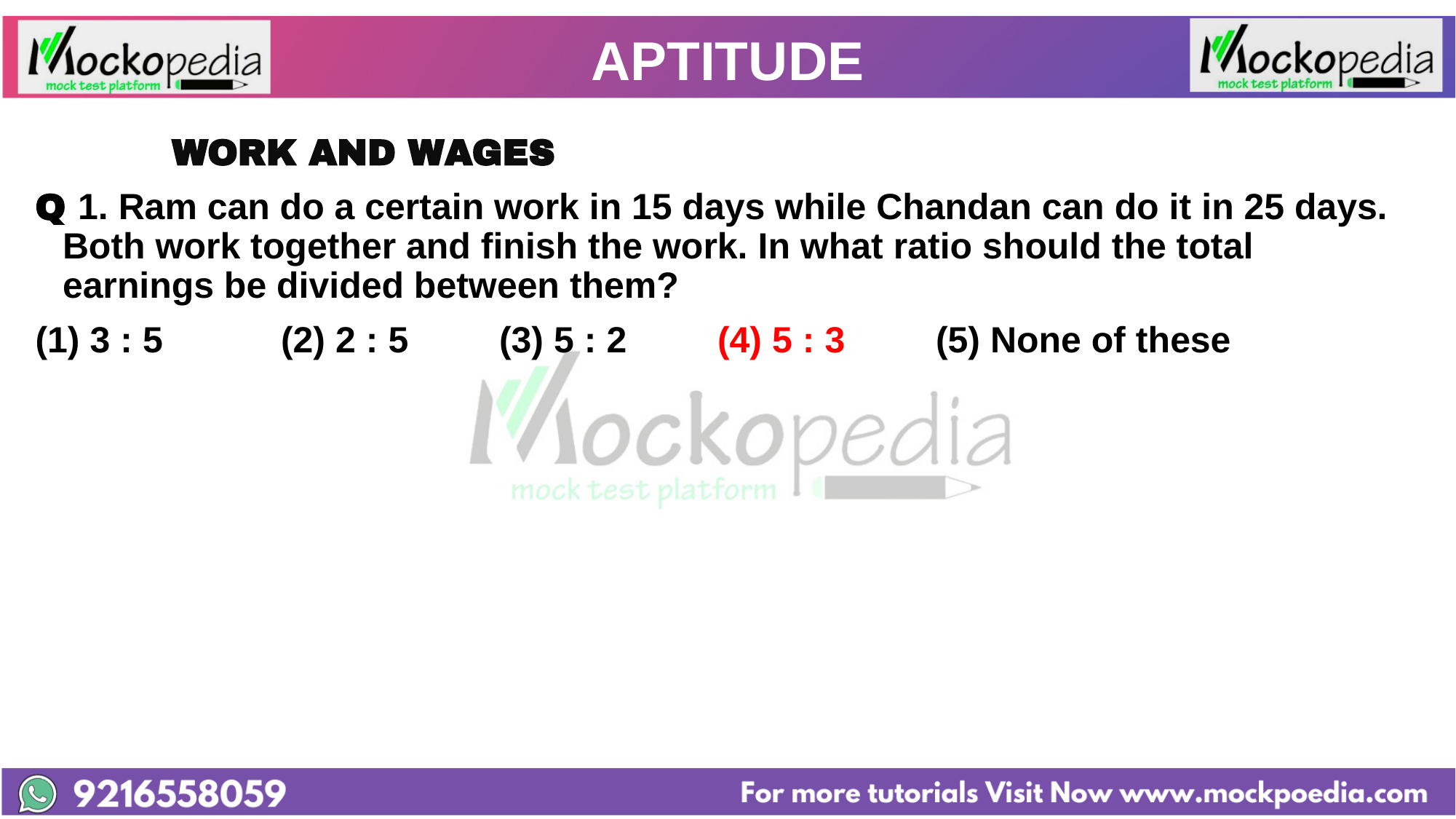

# APTITUDE
		WORK AND WAGES
Q 1. Ram can do a certain work in 15 days while Chandan can do it in 25 days. Both work together and finish the work. In what ratio should the total earnings be divided between them?
(1) 3 : 5 	(2) 2 : 5 	(3) 5 : 2 	(4) 5 : 3 	(5) None of these